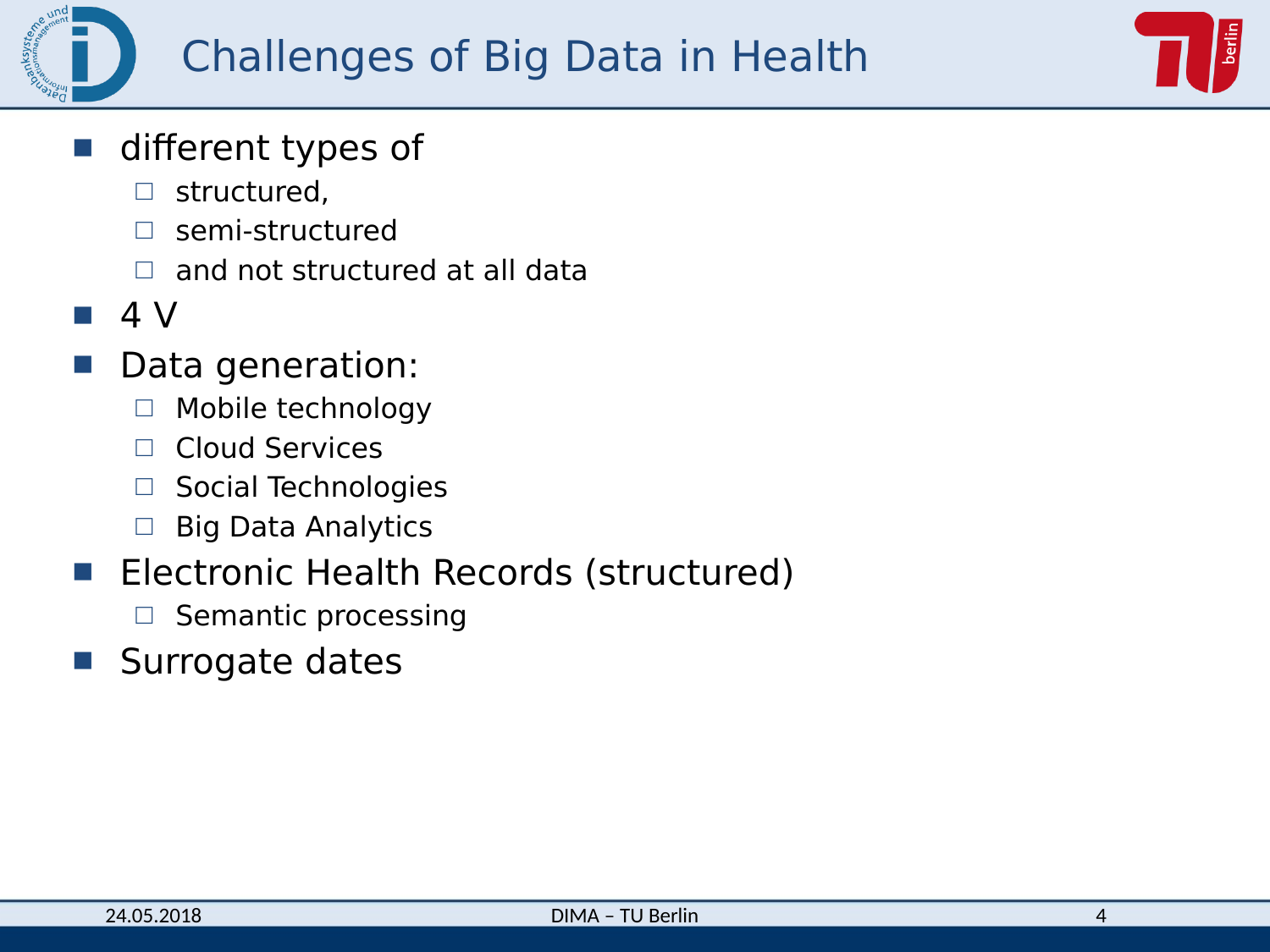

# Challenges of Big Data in Health
different types of
structured,
semi-structured
and not structured at all data
4 V
Data generation:
Mobile technology
Cloud Services
Social Technologies
Big Data Analytics
Electronic Health Records (structured)
Semantic processing
Surrogate dates